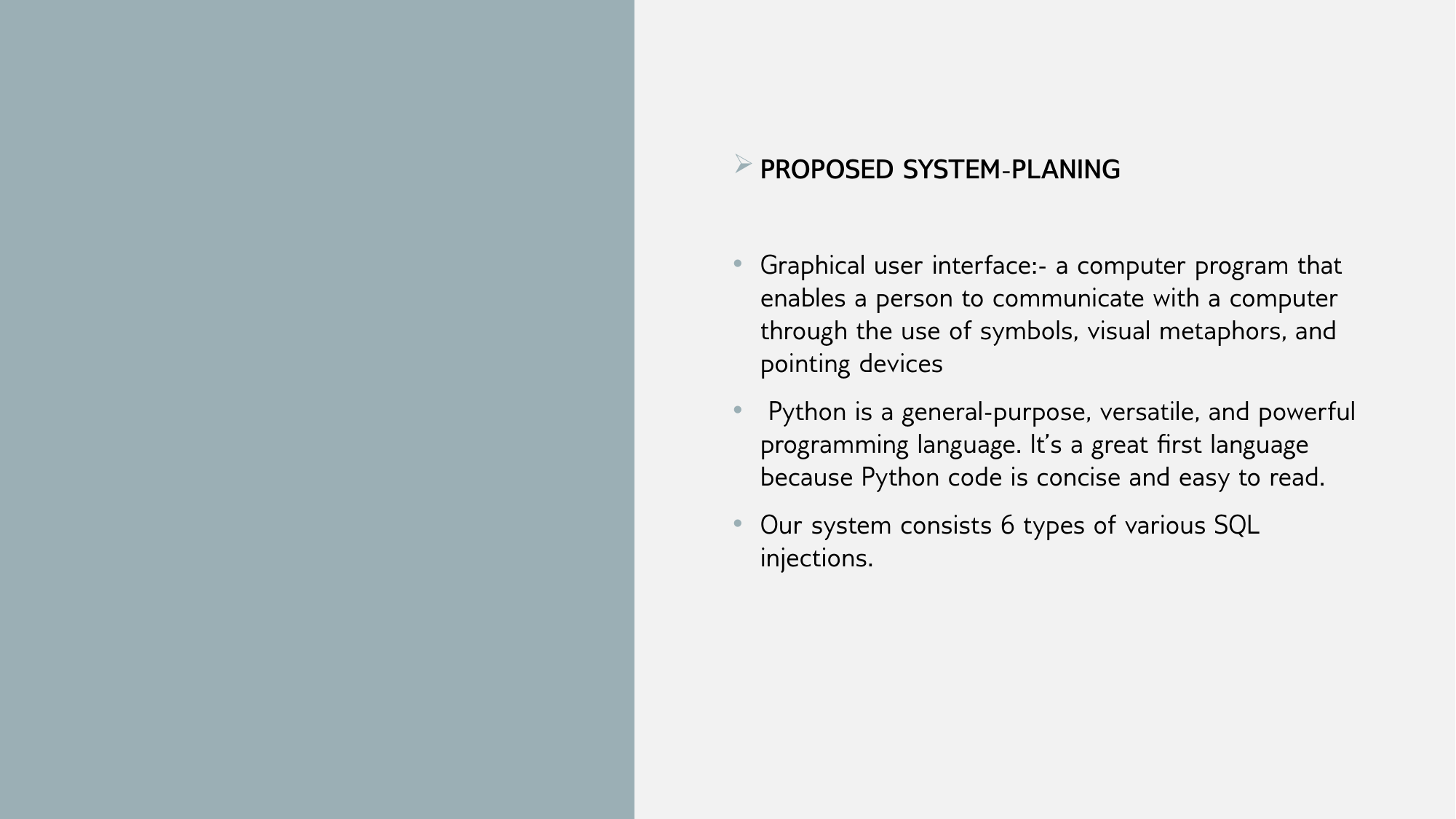

PROPOSED SYSTEM-PLANING

Graphical user interface:- a computer program that enables a person to communicate with a computer through the use of symbols, visual metaphors, and pointing devices
 Python is a general-purpose, versatile, and powerful programming language. It’s a great first language because Python code is concise and easy to read.
Our system consists 6 types of various SQL injections.